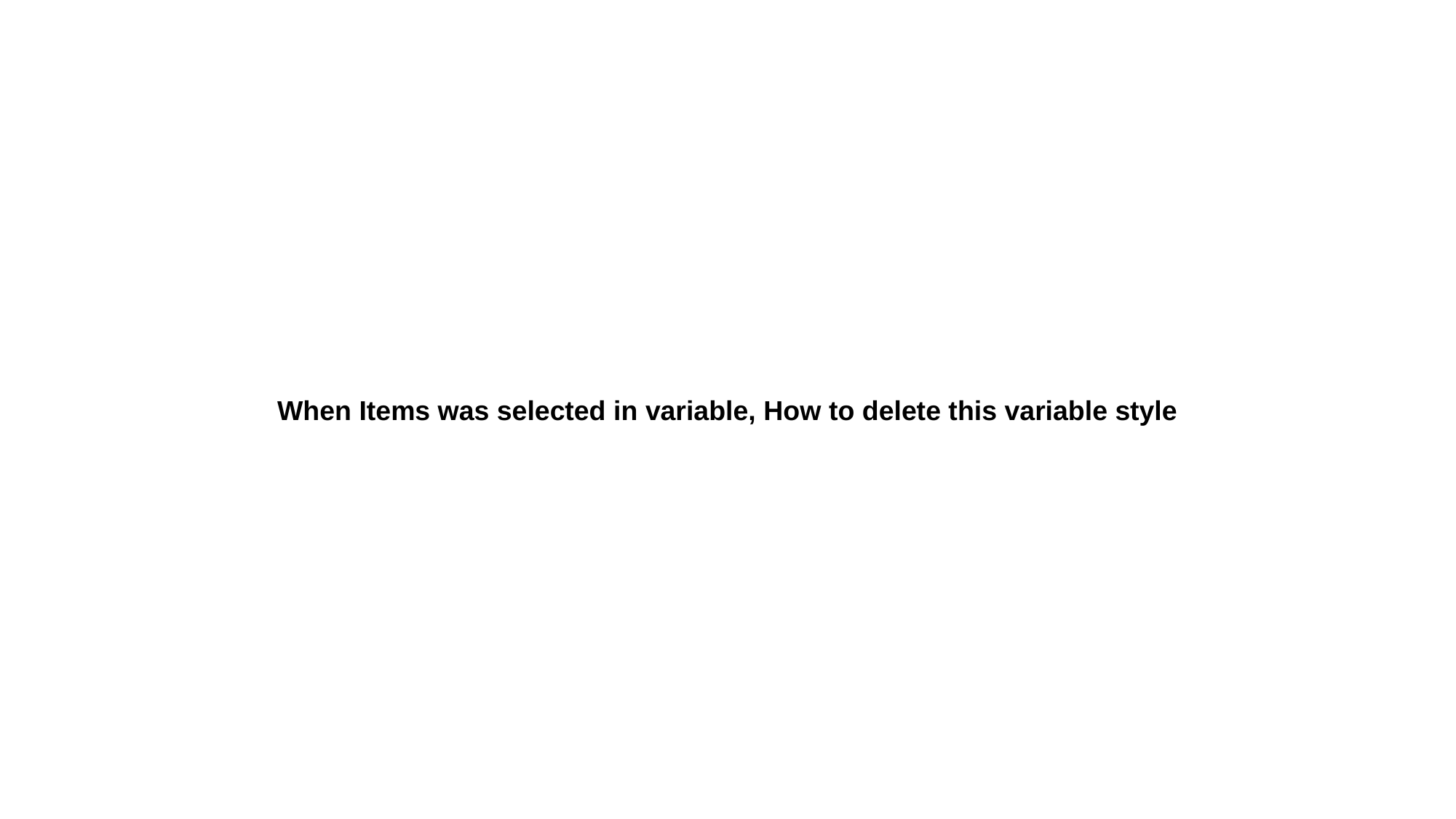

When Items was selected in variable, How to delete this variable style